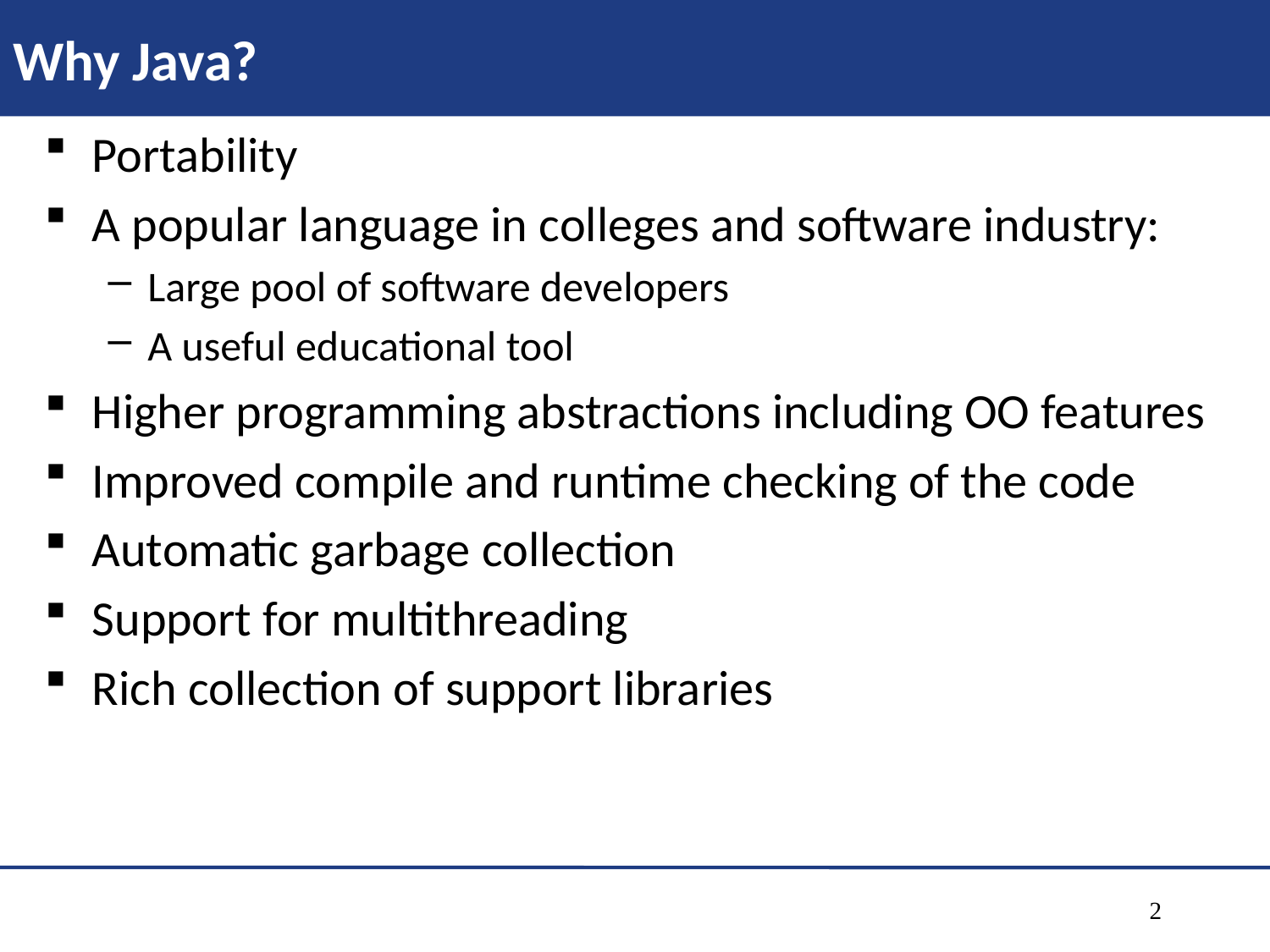

# Why Java?
Portability
A popular language in colleges and software industry:
Large pool of software developers
A useful educational tool
Higher programming abstractions including OO features
Improved compile and runtime checking of the code
Automatic garbage collection
Support for multithreading
Rich collection of support libraries
2